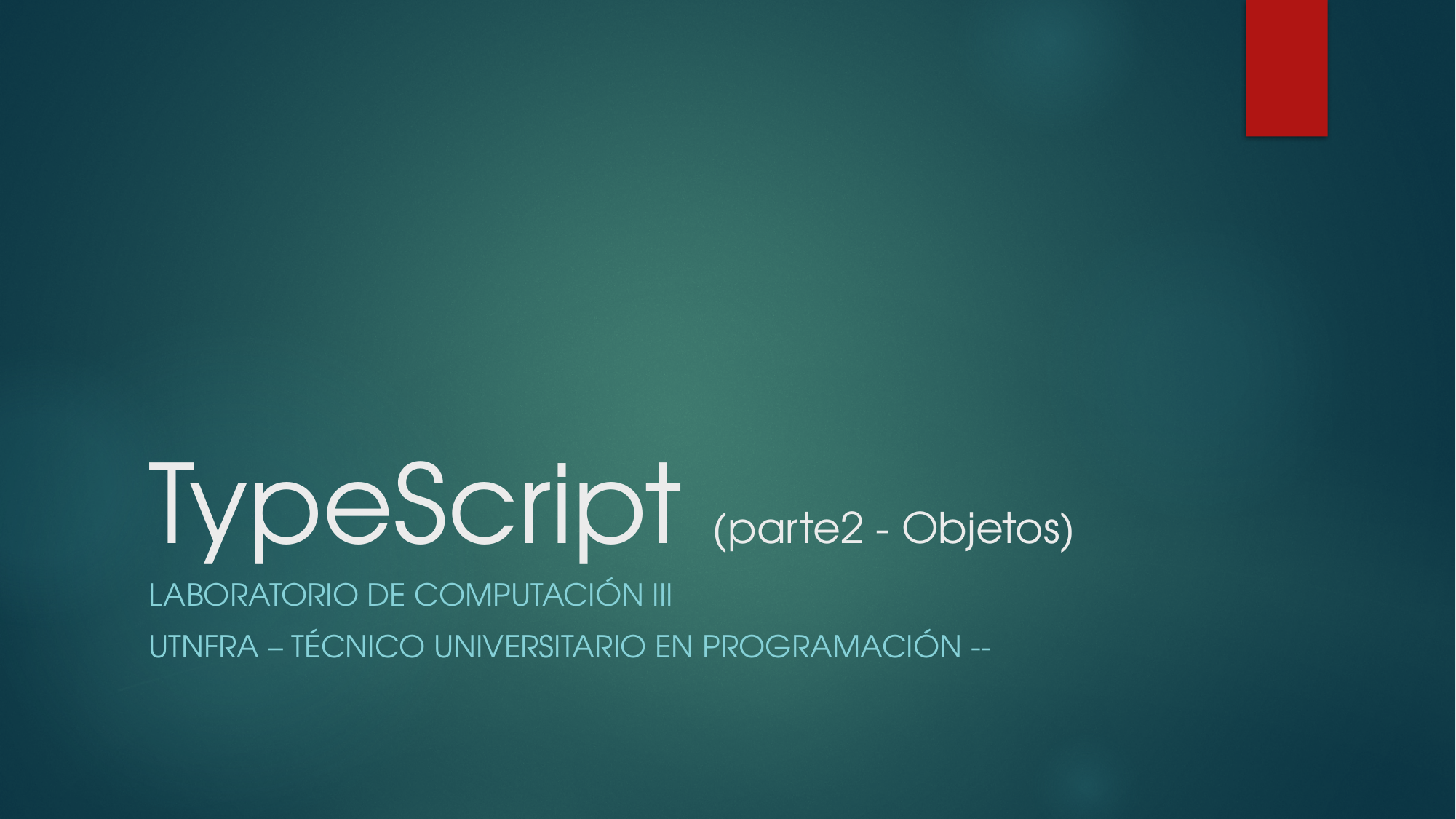

# TypeScript (parte2 - Objetos)
LABORATORIO DE COMPUTACIÓN III
UTNFRA – TÉCNICO UNIVERSITARIO EN PROGRAMACIÓN --